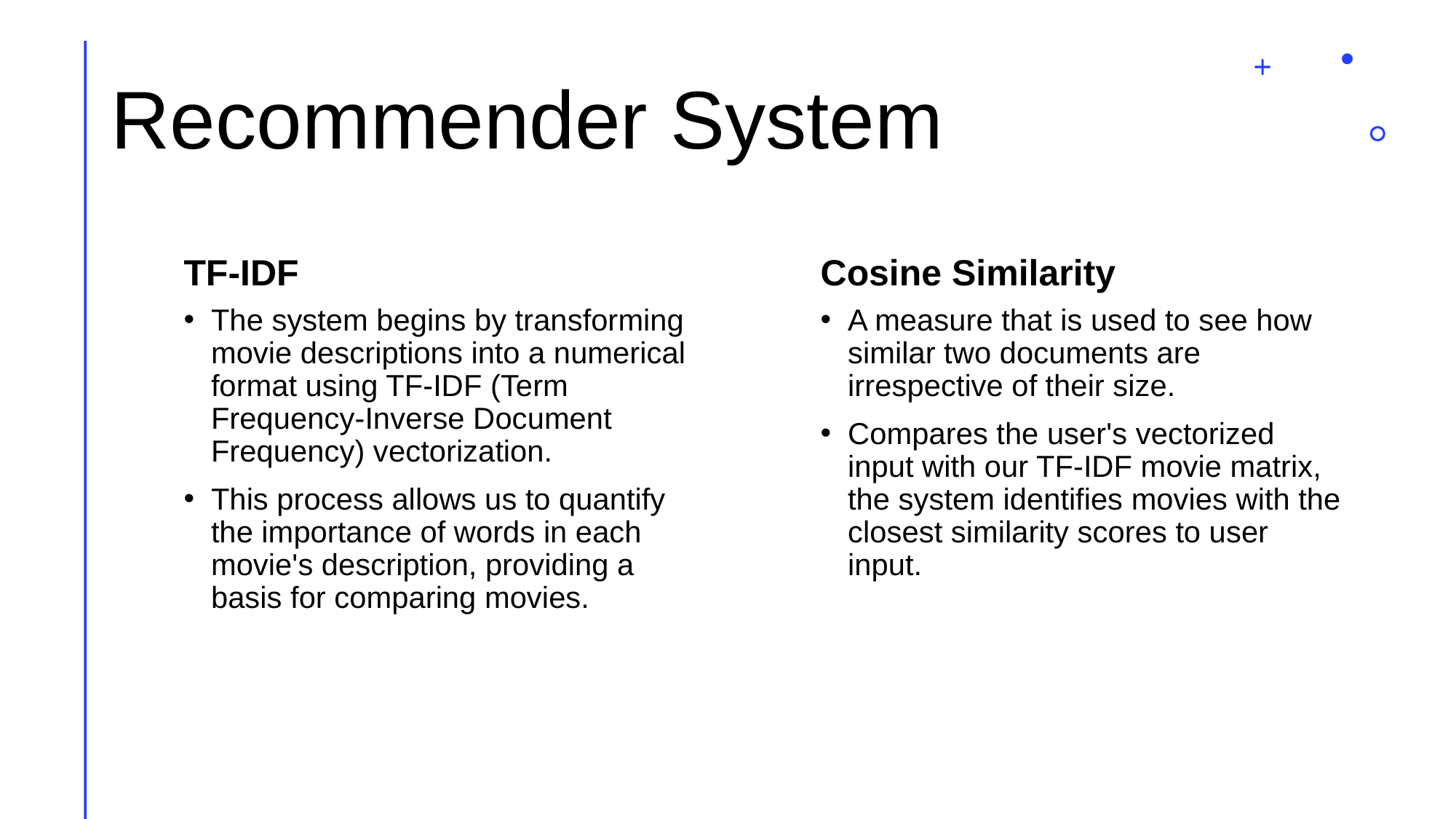

# Recommender System
TF-IDF
Cosine Similarity
The system begins by transforming movie descriptions into a numerical format using TF-IDF (Term Frequency-Inverse Document Frequency) vectorization.
This process allows us to quantify the importance of words in each movie's description, providing a basis for comparing movies.

A measure that is used to see how similar two documents are irrespective of their size.
Compares the user's vectorized input with our TF-IDF movie matrix, the system identifies movies with the closest similarity scores to user input.